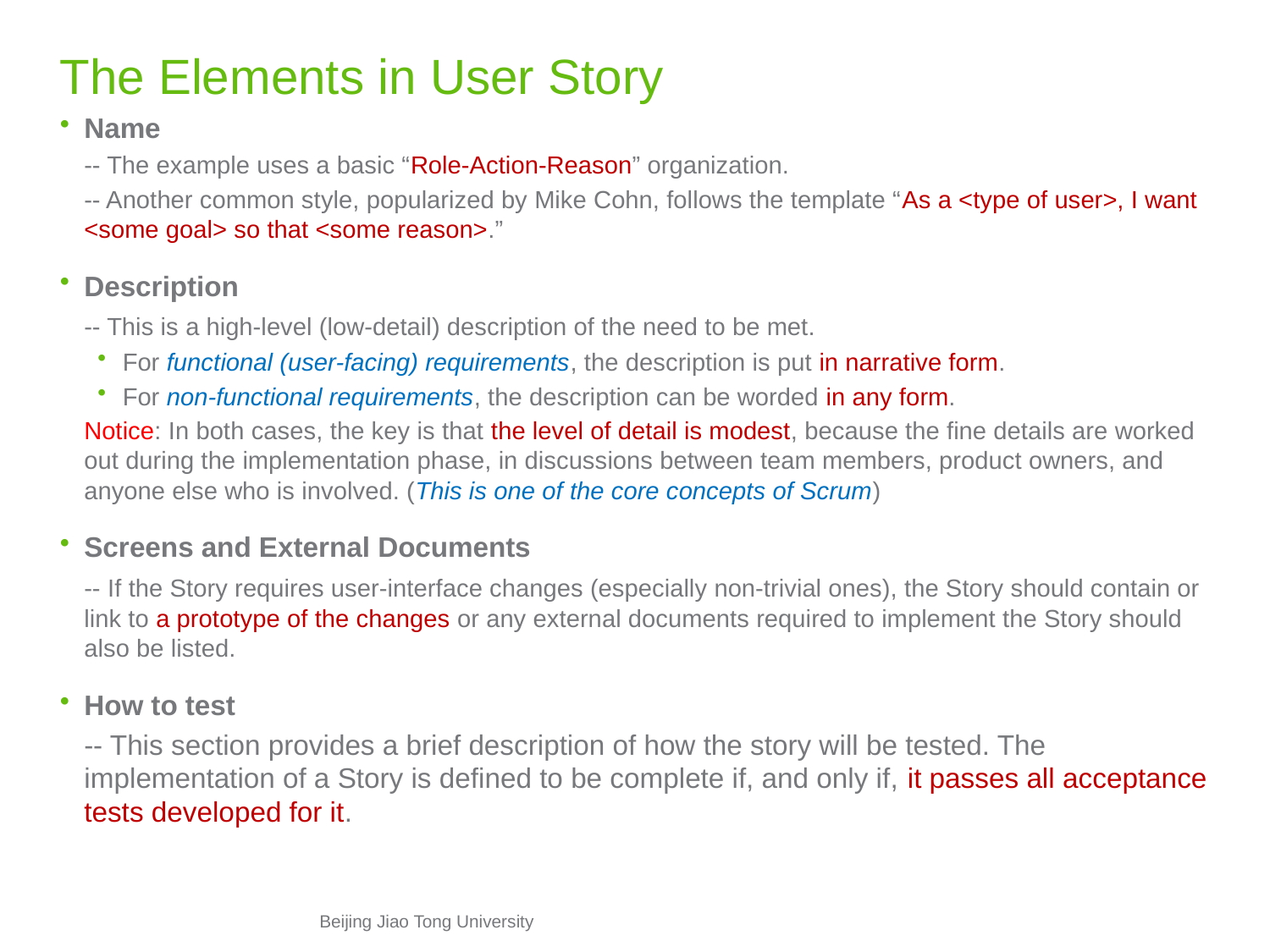

# The Elements in User Story
Name
	-- The example uses a basic “Role-Action-Reason” organization.
	-- Another common style, popularized by Mike Cohn, follows the template “As a <type of user>, I want <some goal> so that <some reason>.”

Description
	-- This is a high-level (low-detail) description of the need to be met.
For functional (user-facing) requirements, the description is put in narrative form.
For non-functional requirements, the description can be worded in any form.
	Notice: In both cases, the key is that the level of detail is modest, because the fine details are worked out during the implementation phase, in discussions between team members, product owners, and anyone else who is involved. (This is one of the core concepts of Scrum)

Screens and External Documents
	-- If the Story requires user-interface changes (especially non-trivial ones), the Story should contain or link to a prototype of the changes or any external documents required to implement the Story should also be listed.

How to test
	-- This section provides a brief description of how the story will be tested. The implementation of a Story is defined to be complete if, and only if, it passes all acceptance tests developed for it.

Beijing Jiao Tong University